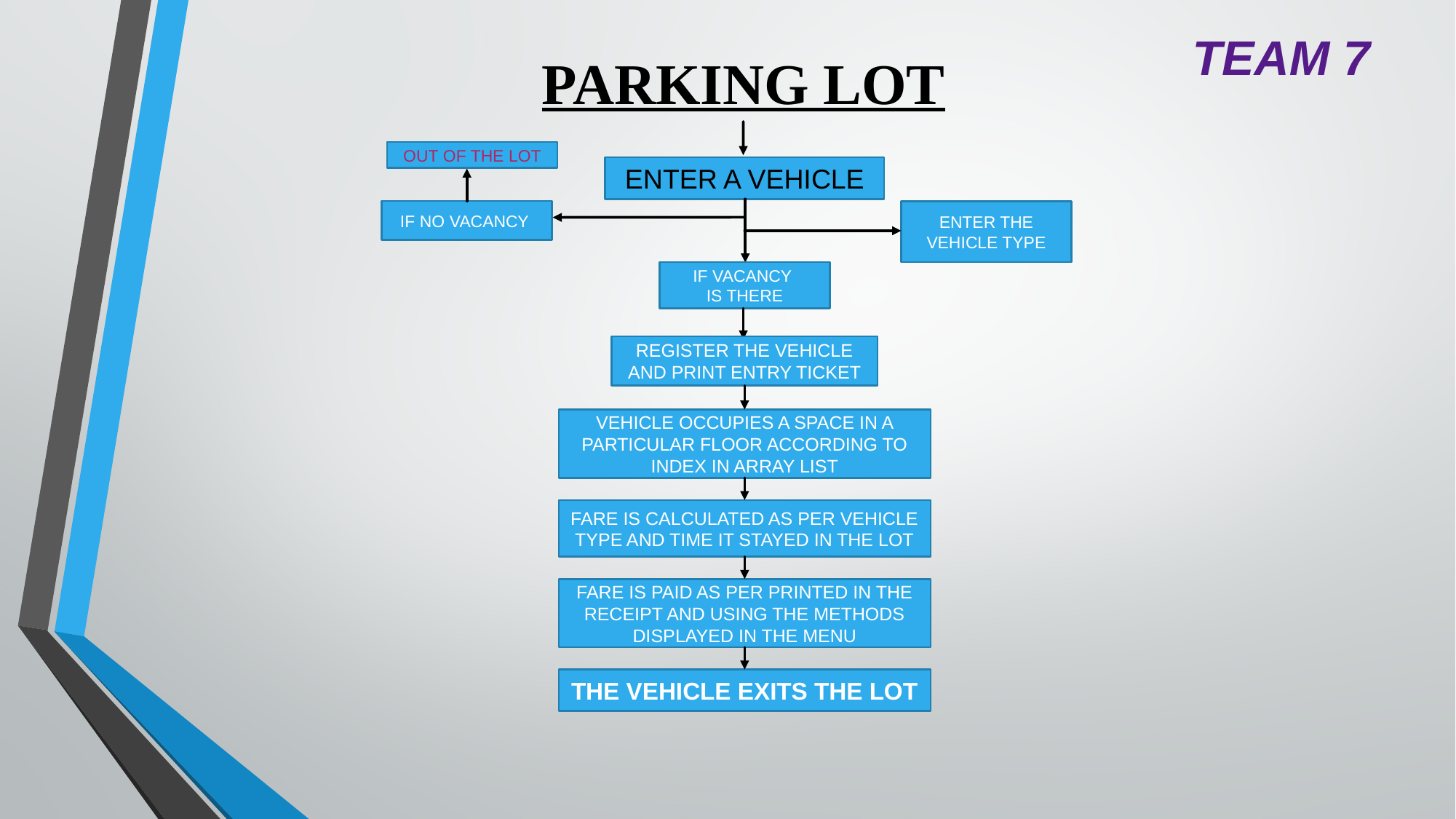

TEAM 7
# PARKING LOT
OUT OF THE LOT
ENTER A VEHICLE
IF NO VACANCY
ENTER THE VEHICLE TYPE
IF VACANCY
IS THERE
REGISTER THE VEHICLE AND PRINT ENTRY TICKET
VEHICLE OCCUPIES A SPACE IN A PARTICULAR FLOOR ACCORDING TO INDEX IN ARRAY LIST
FARE IS CALCULATED AS PER VEHICLE TYPE AND TIME IT STAYED IN THE LOT
FARE IS PAID AS PER PRINTED IN THE RECEIPT AND USING THE METHODS DISPLAYED IN THE MENU
THE VEHICLE EXITS THE LOT